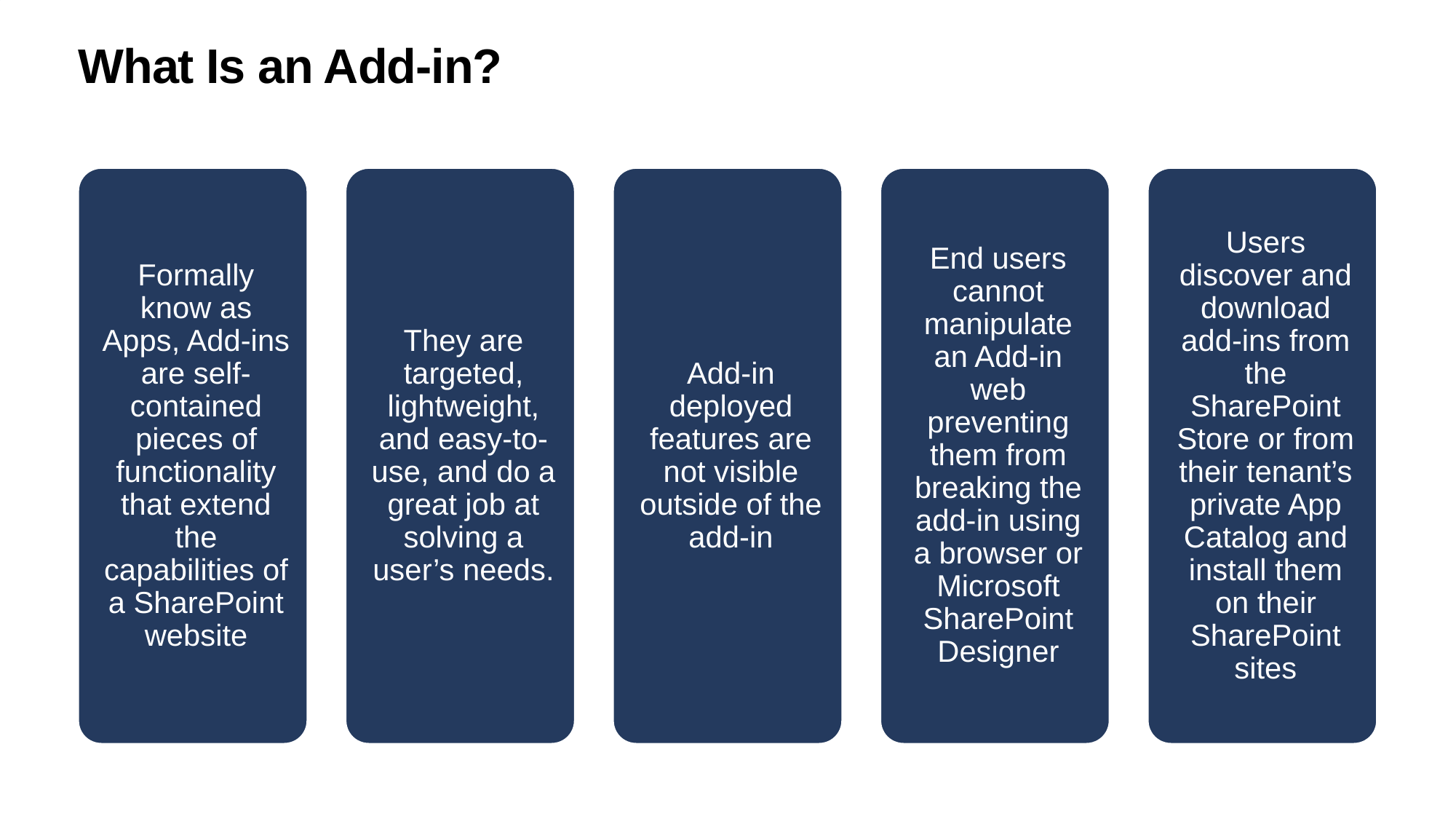

# What Is an Add-in?
Formally know as Apps, Add-ins are self-contained pieces of functionality that extend the capabilities of a SharePoint website
They are targeted, lightweight, and easy-to-use, and do a great job at solving a user’s needs.
Add-in deployed features are not visible outside of the add-in
End users cannot manipulate an Add-in web preventing them from breaking the add-in using a browser or Microsoft SharePoint Designer
Users discover and download add-ins from the SharePoint Store or from their tenant’s private App Catalog and install them on their SharePoint sites